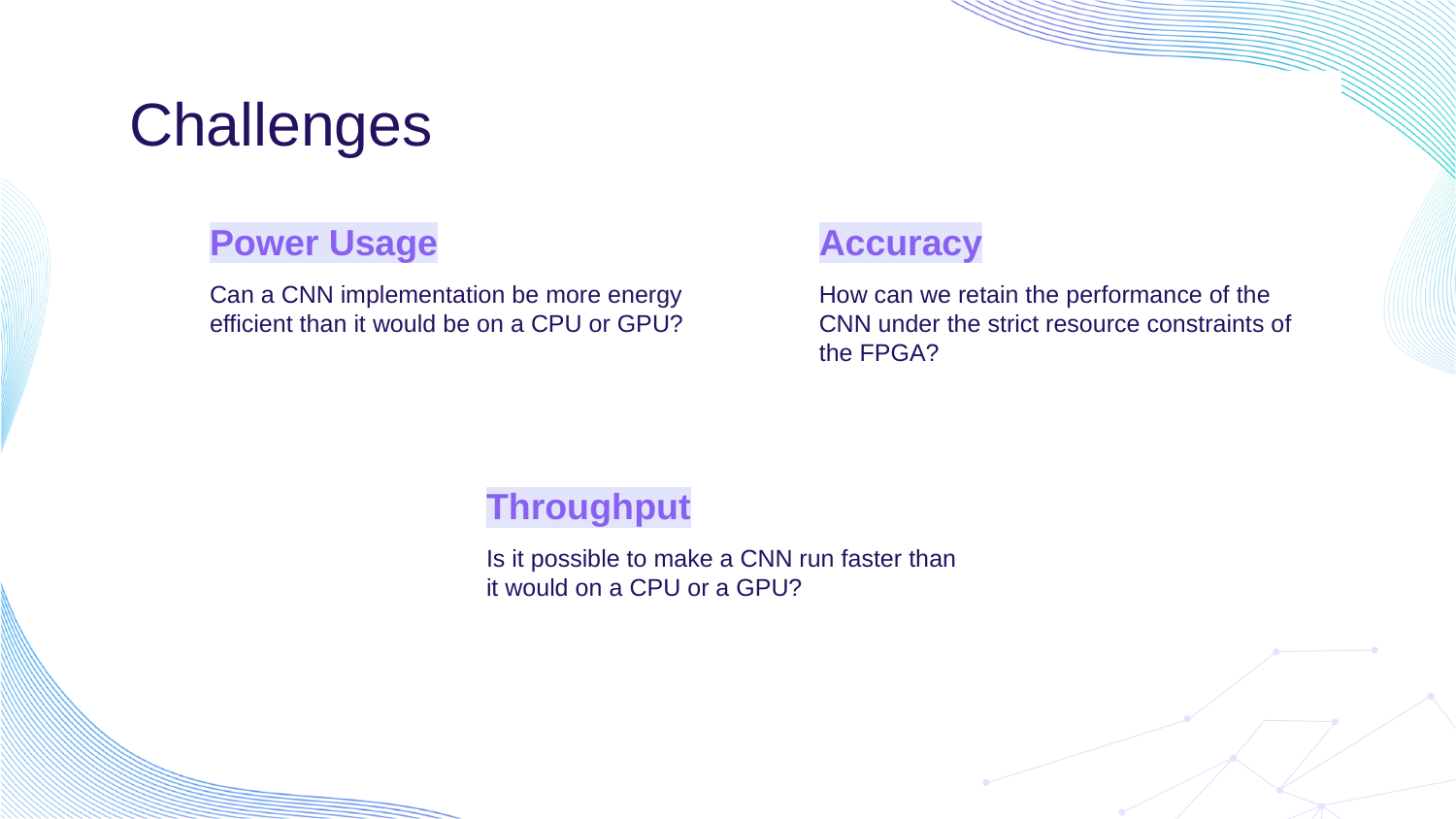

# Challenges
Power Usage
Accuracy
Can a CNN implementation be more energy efficient than it would be on a CPU or GPU?

How can we retain the performance of the CNN under the strict resource constraints of the FPGA?

Throughput
Is it possible to make a CNN run faster than it would on a CPU or a GPU?